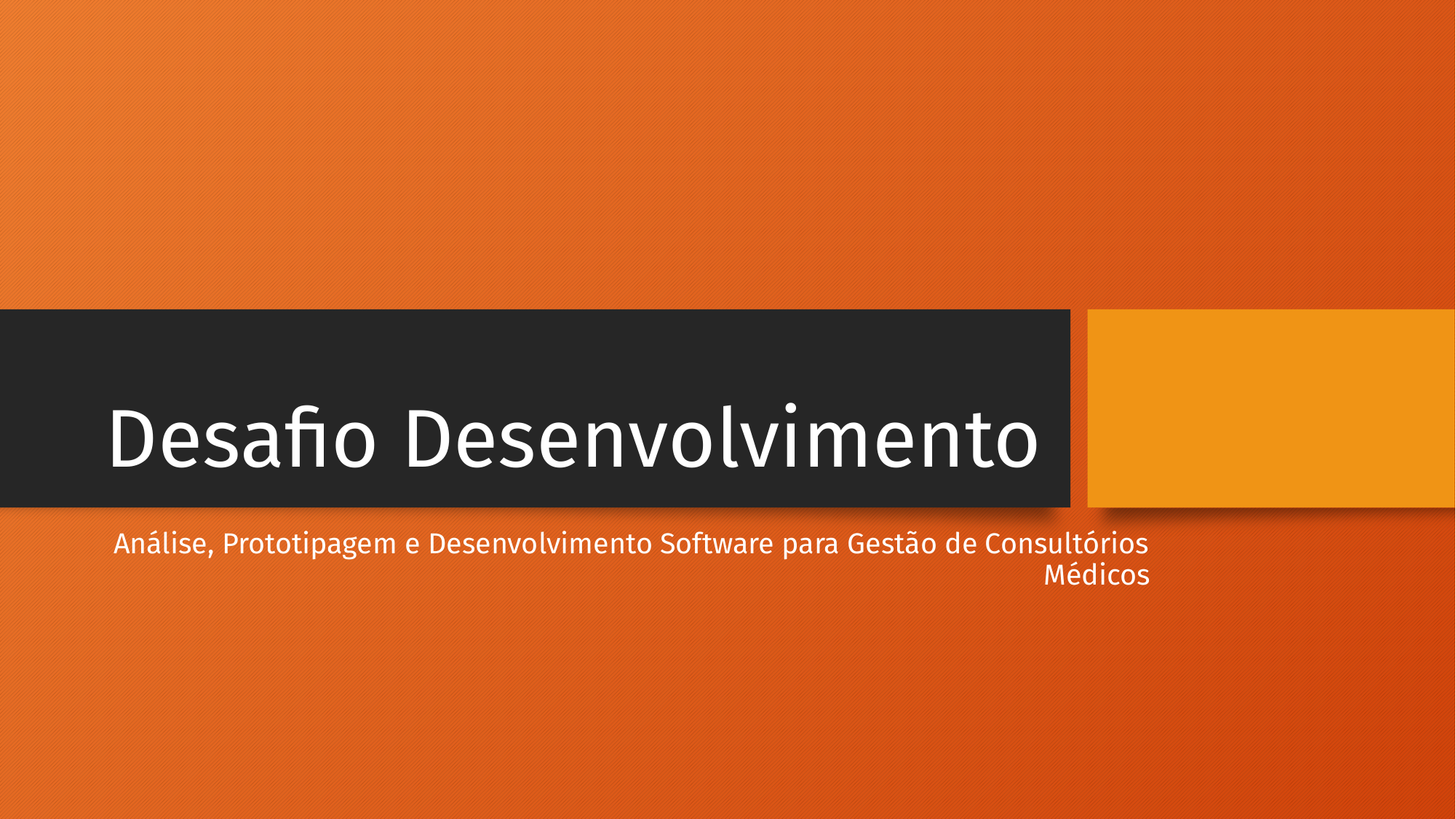

# Desafio Desenvolvimento
Análise, Prototipagem e Desenvolvimento Software para Gestão de Consultórios Médicos